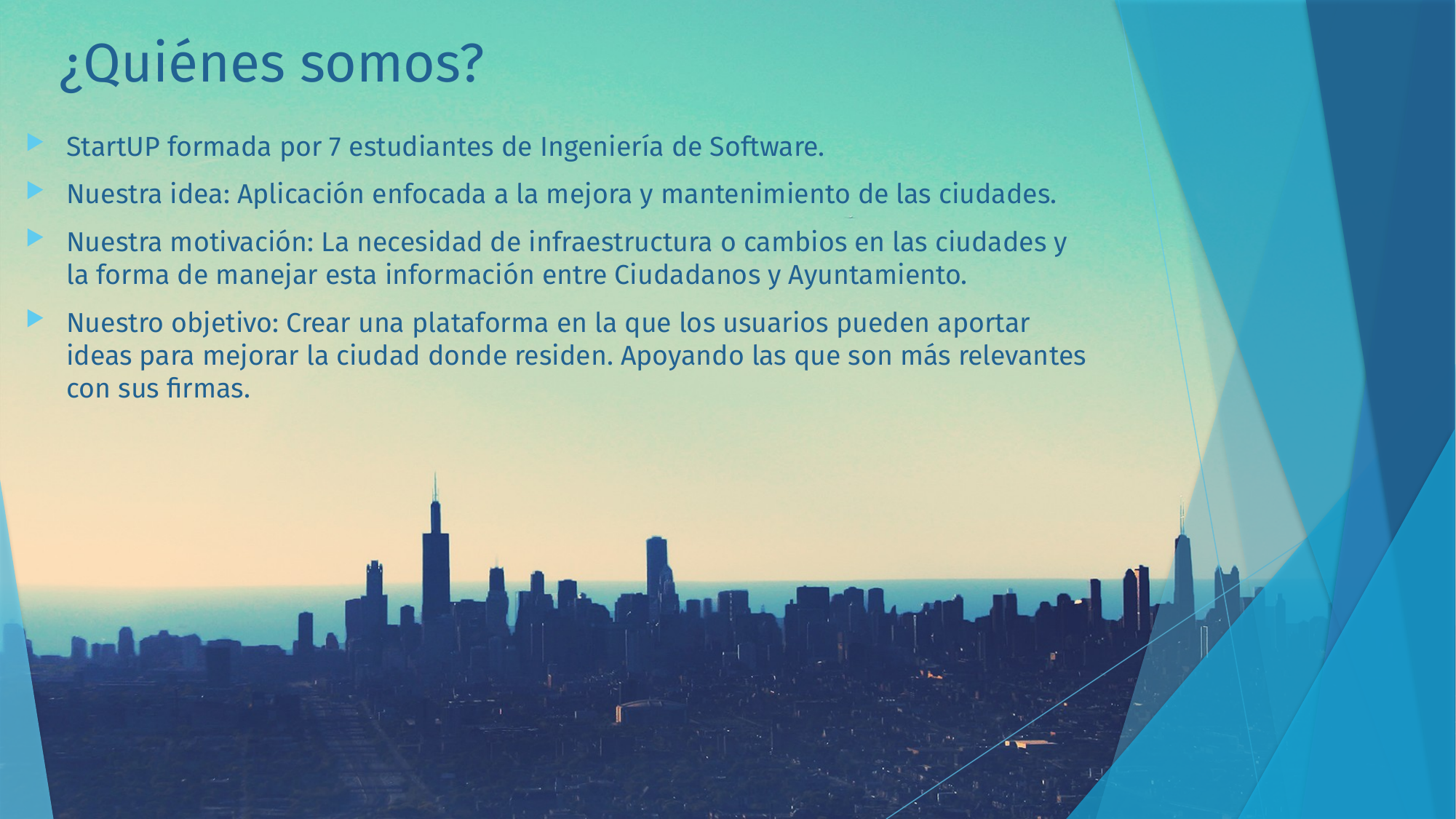

# ¿Quiénes somos?
StartUP formada por 7 estudiantes de Ingeniería de Software.
Nuestra idea: Aplicación enfocada a la mejora y mantenimiento de las ciudades.
Nuestra motivación: La necesidad de infraestructura o cambios en las ciudades y la forma de manejar esta información entre Ciudadanos y Ayuntamiento.
Nuestro objetivo: Crear una plataforma en la que los usuarios pueden aportar ideas para mejorar la ciudad donde residen. Apoyando las que son más relevantes con sus firmas.